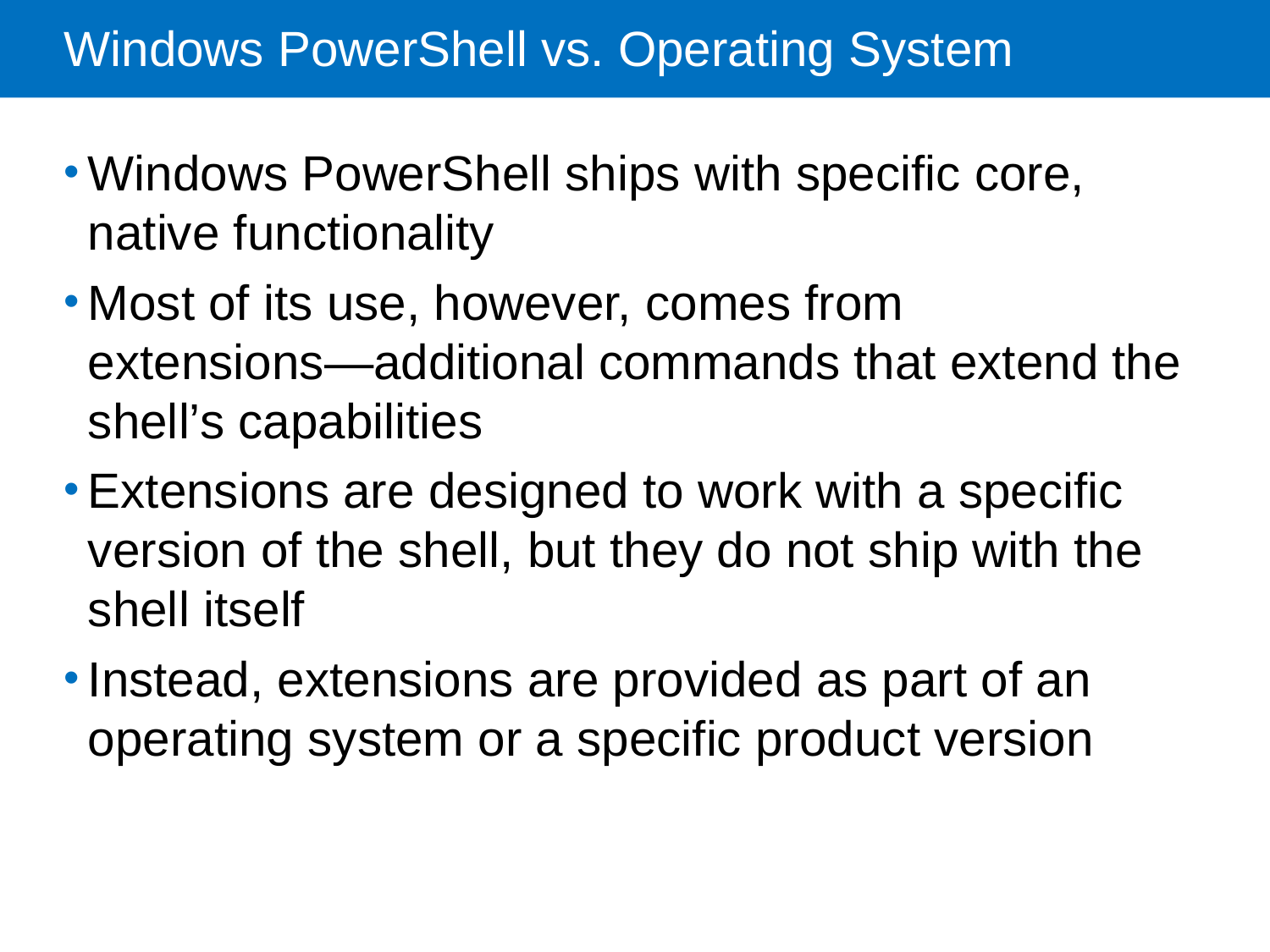

# Windows PowerShell vs. Operating System
Windows PowerShell ships with specific core, native functionality
Most of its use, however, comes from extensions―additional commands that extend the shell’s capabilities
Extensions are designed to work with a specific version of the shell, but they do not ship with the shell itself
Instead, extensions are provided as part of an operating system or a specific product version